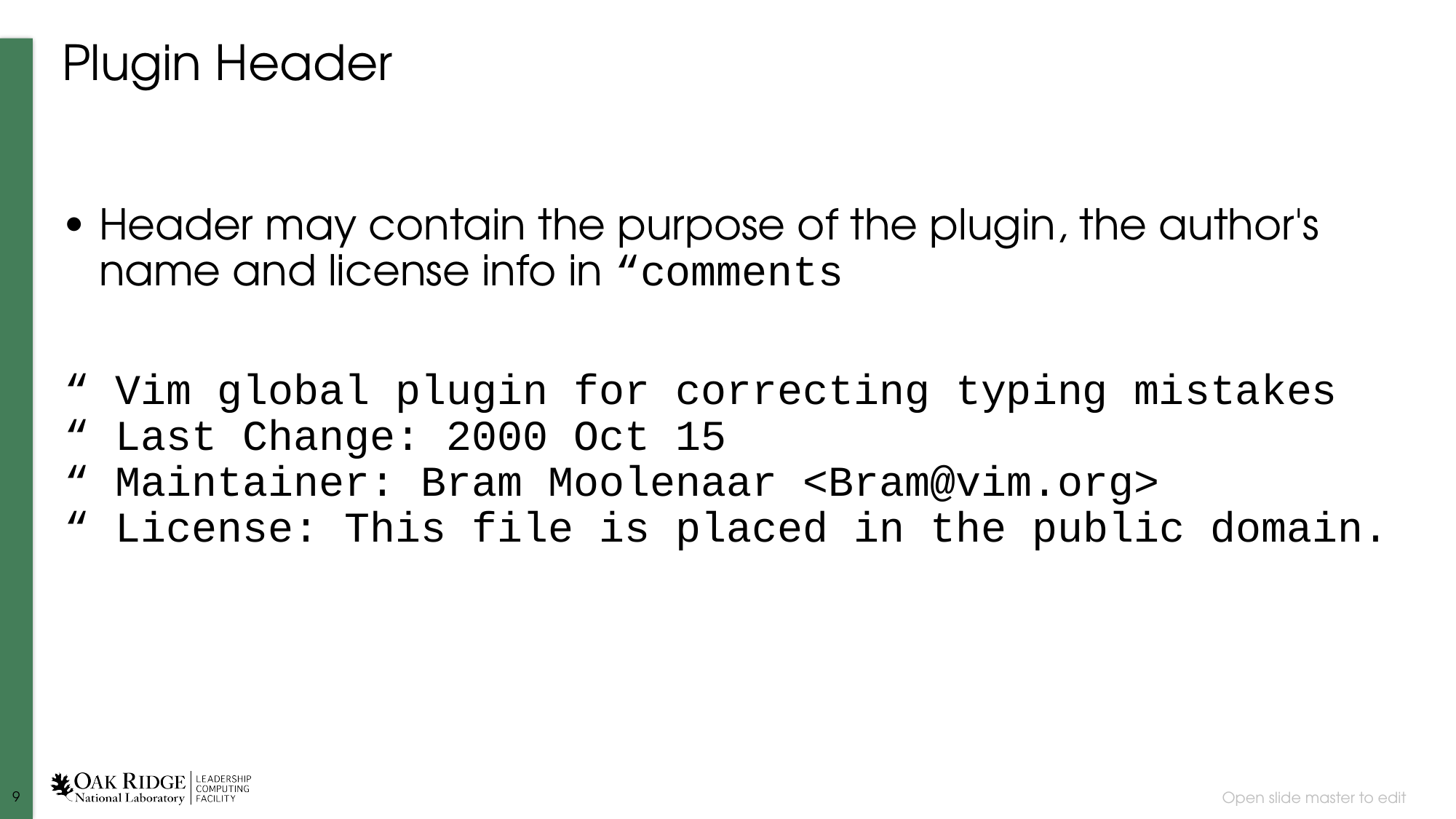

# Plugin Header
Header may contain the purpose of the plugin, the author's name and license info in “comments
“ Vim global plugin for correcting typing mistakes
“ Last Change: 2000 Oct 15
“ Maintainer: Bram Moolenaar <Bram@vim.org>
“ License: This file is placed in the public domain.